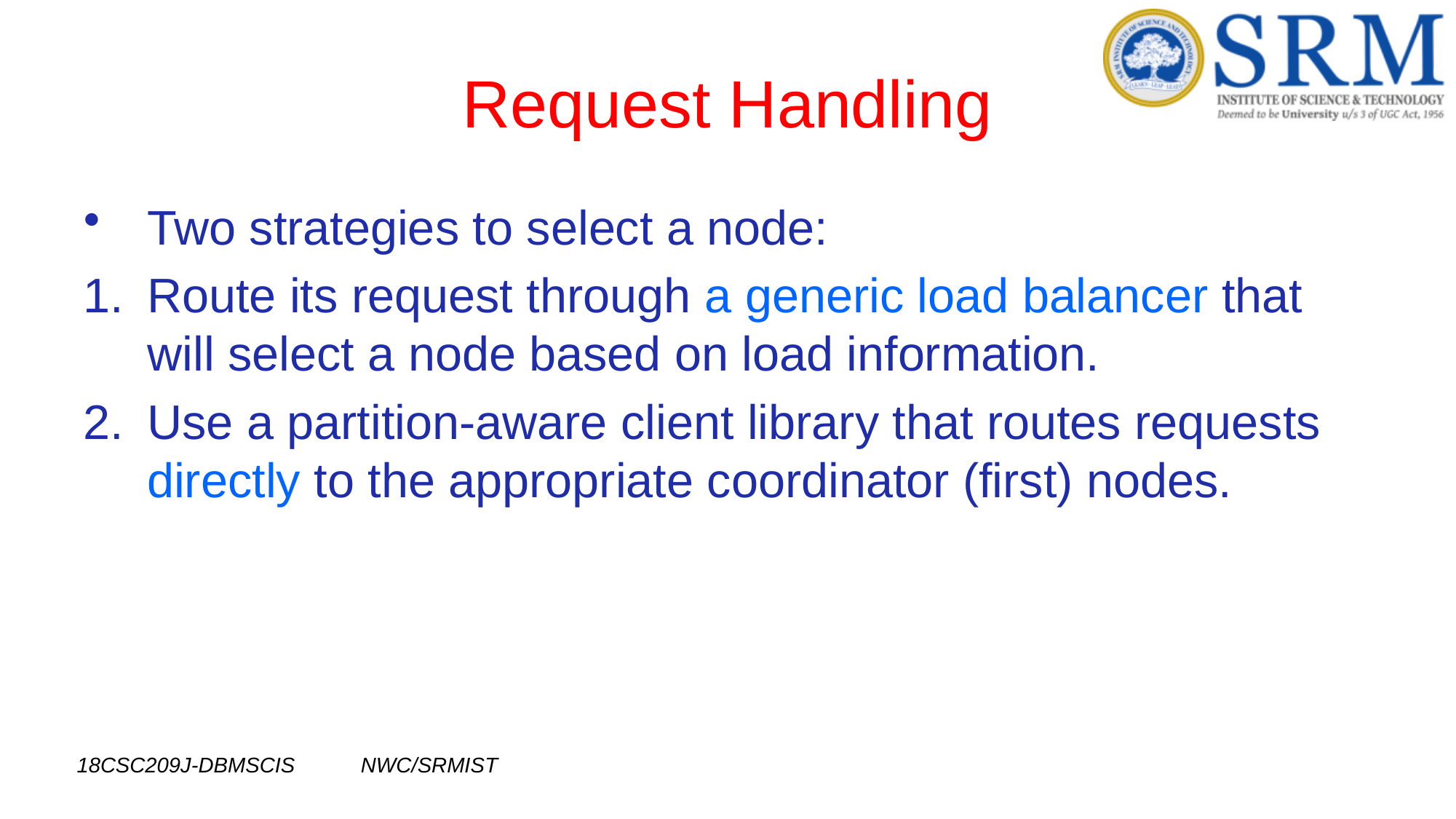

# Request Handling
Two strategies to select a node:
Route its request through a generic load balancer that will select a node based on load information.
Use a partition-aware client library that routes requests directly to the appropriate coordinator (first) nodes.

18CSC209J-DBMSCIS           NWC/SRMIST
52